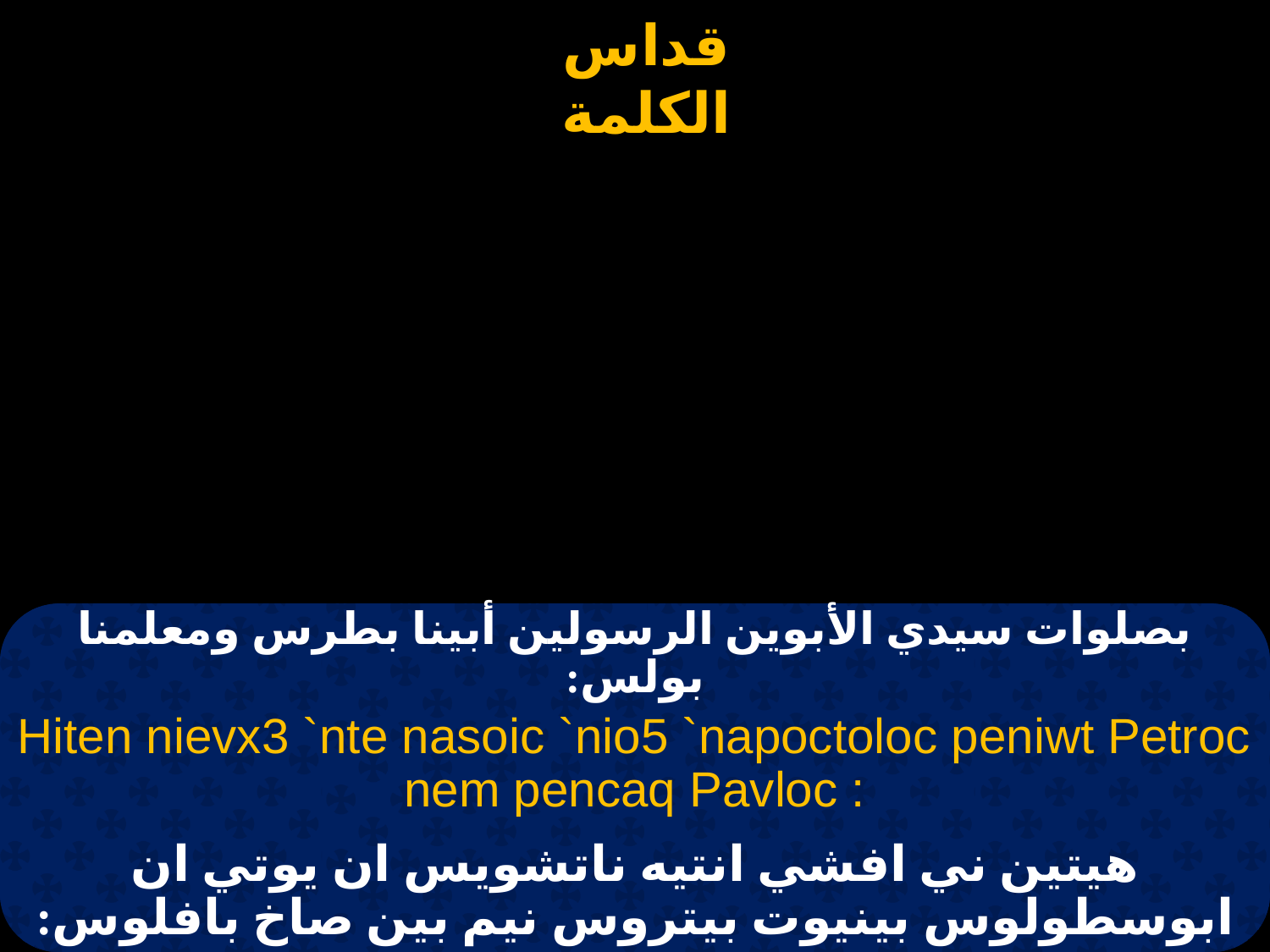

# بصلوات سيدي الأبوين الرسولين أبينا بطرس ومعلمنا بولس:
Hiten nievx3 `nte nasoic `nio5 `napoctoloc peniwt Petroc nem pencaq Pavloc :
هيتين ني افشي انتيه ناتشويس ان يوتي ان ابوسطولوس بينيوت بيتروس نيم بين صاخ بافلوس: